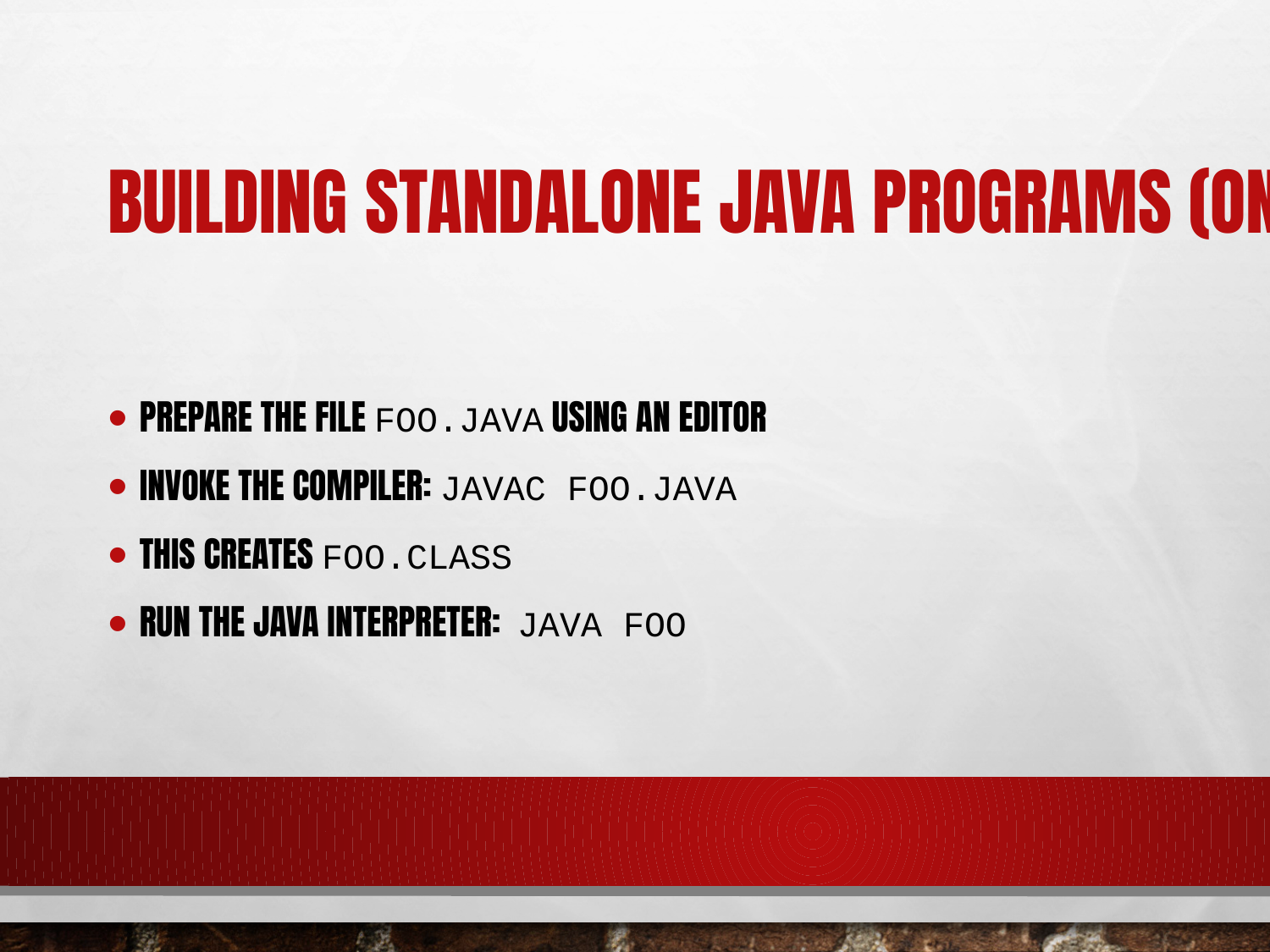

# Building Standalone JAVA Programs (on UNIX)
Prepare the file foo.java using an editor
Invoke the compiler: javac foo.java
This creates foo.class
Run the java interpreter:  java foo